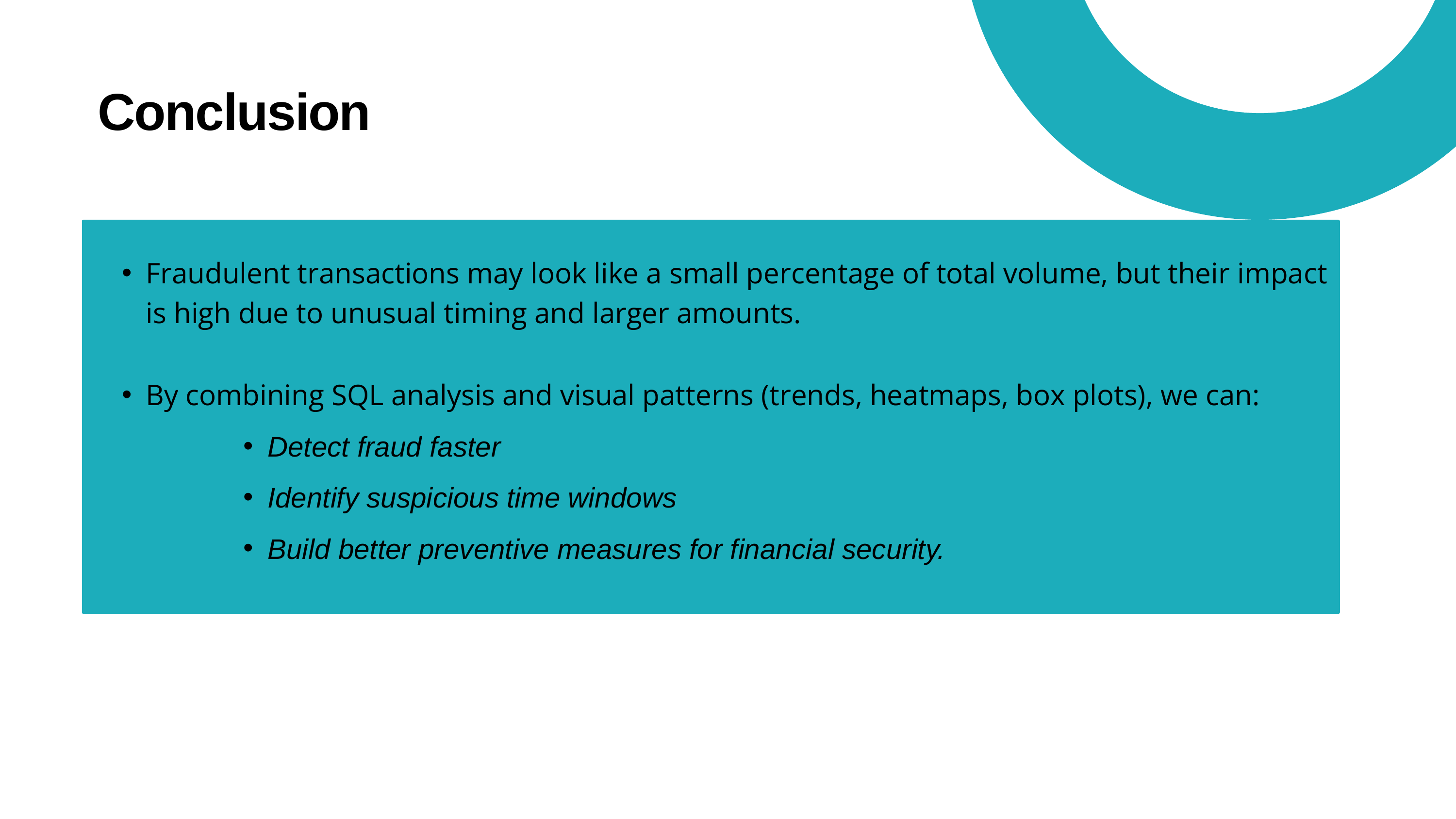

Conclusion

Fraudulent transactions may look like a small percentage of total volume, but their impact is high due to unusual timing and larger amounts.
By combining SQL analysis and visual patterns (trends, heatmaps, box plots), we can:
Detect fraud faster
Identify suspicious time windows
Build better preventive measures for financial security.